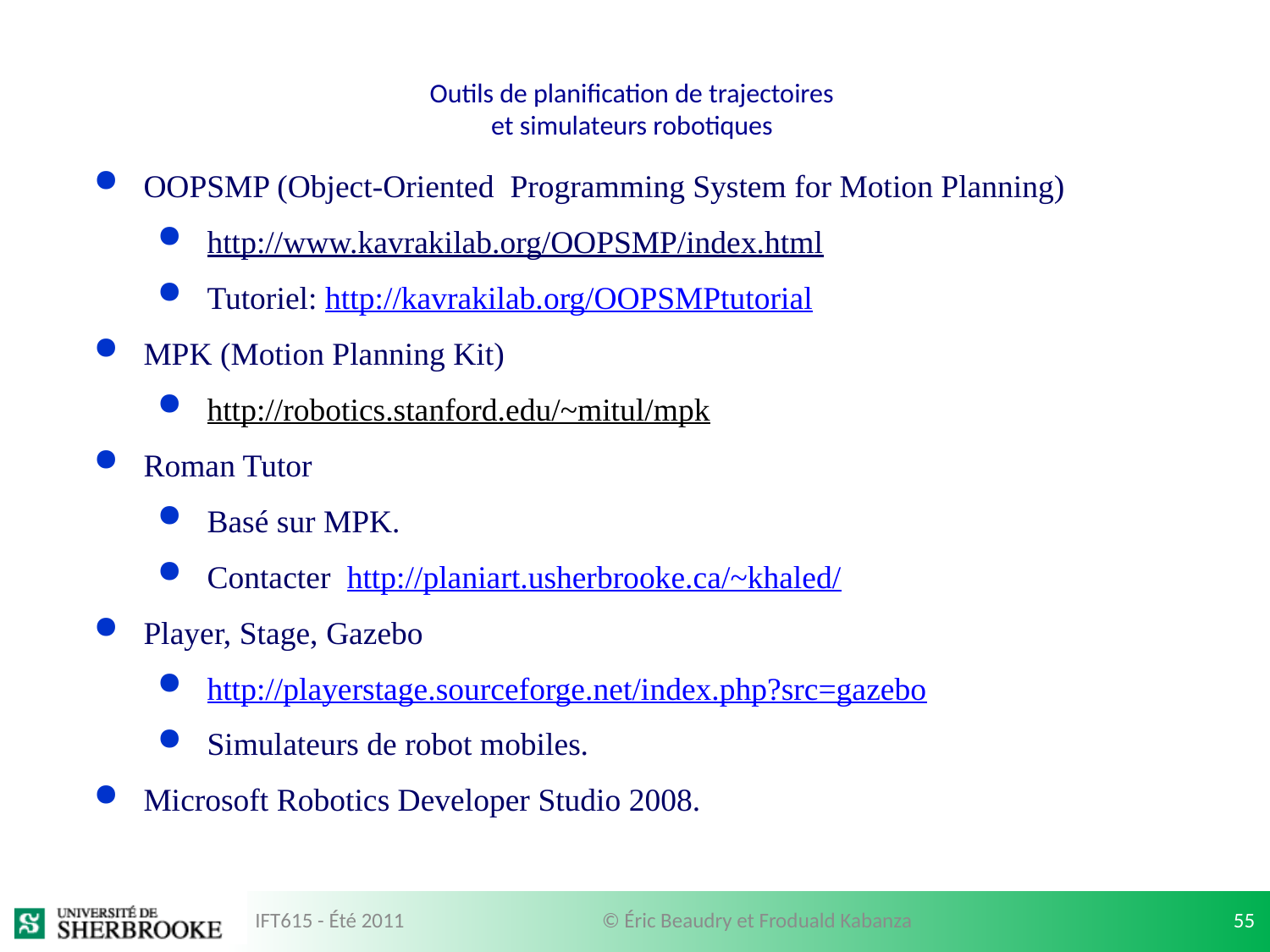

# Outils de planification de trajectoires et simulateurs robotiques
OOPSMP (Object-Oriented  Programming System for Motion Planning)
http://www.kavrakilab.org/OOPSMP/index.html
Tutoriel: http://kavrakilab.org/OOPSMPtutorial
MPK (Motion Planning Kit)
http://robotics.stanford.edu/~mitul/mpk
Roman Tutor
Basé sur MPK.
Contacter  http://planiart.usherbrooke.ca/~khaled/
Player, Stage, Gazebo
http://playerstage.sourceforge.net/index.php?src=gazebo
Simulateurs de robot mobiles.
Microsoft Robotics Developer Studio 2008.
IFT615 - Été 2011
© Éric Beaudry et Froduald Kabanza
55